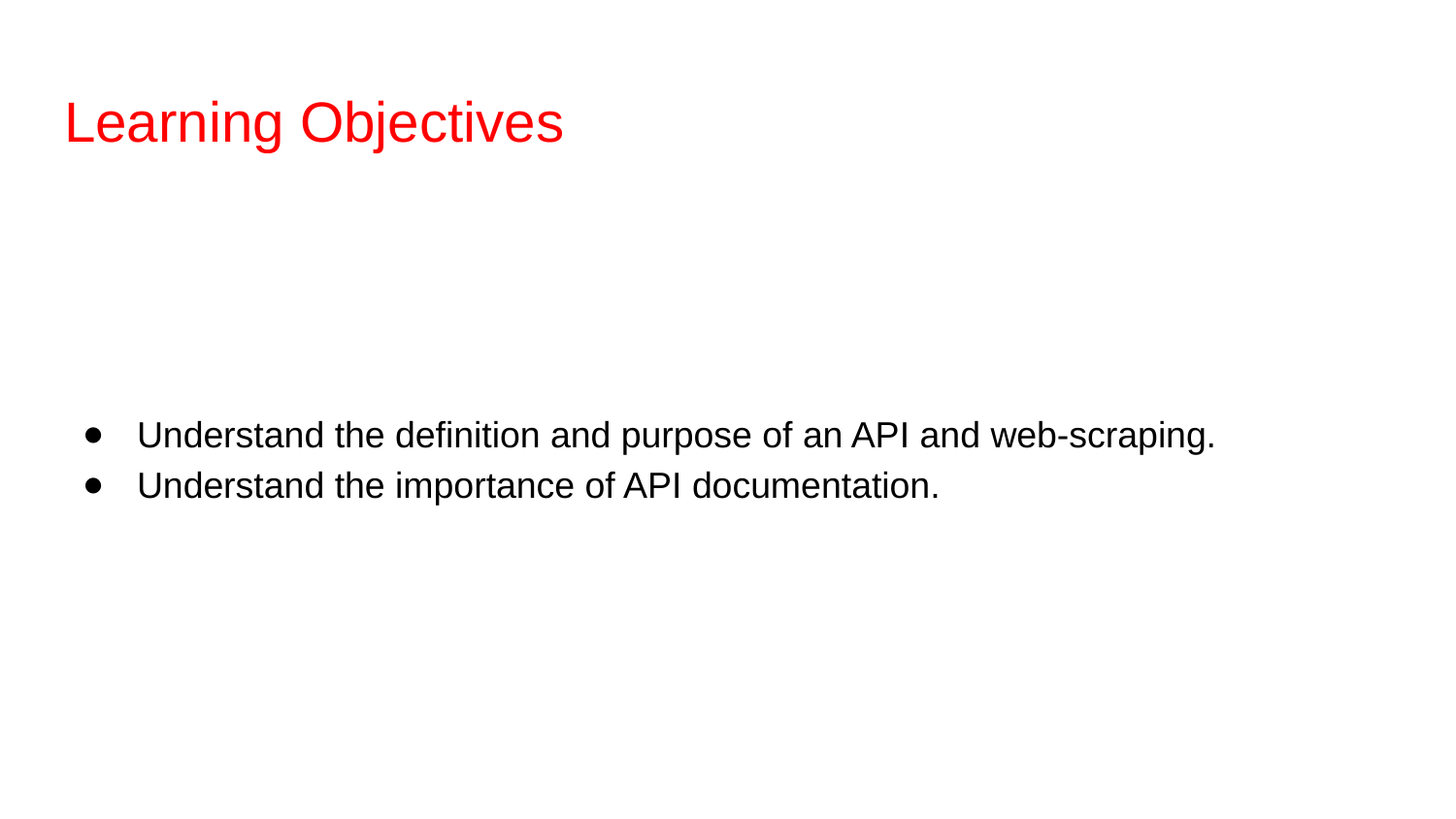

# Learning Objectives
Understand the definition and purpose of an API and web-scraping.
Understand the importance of API documentation.